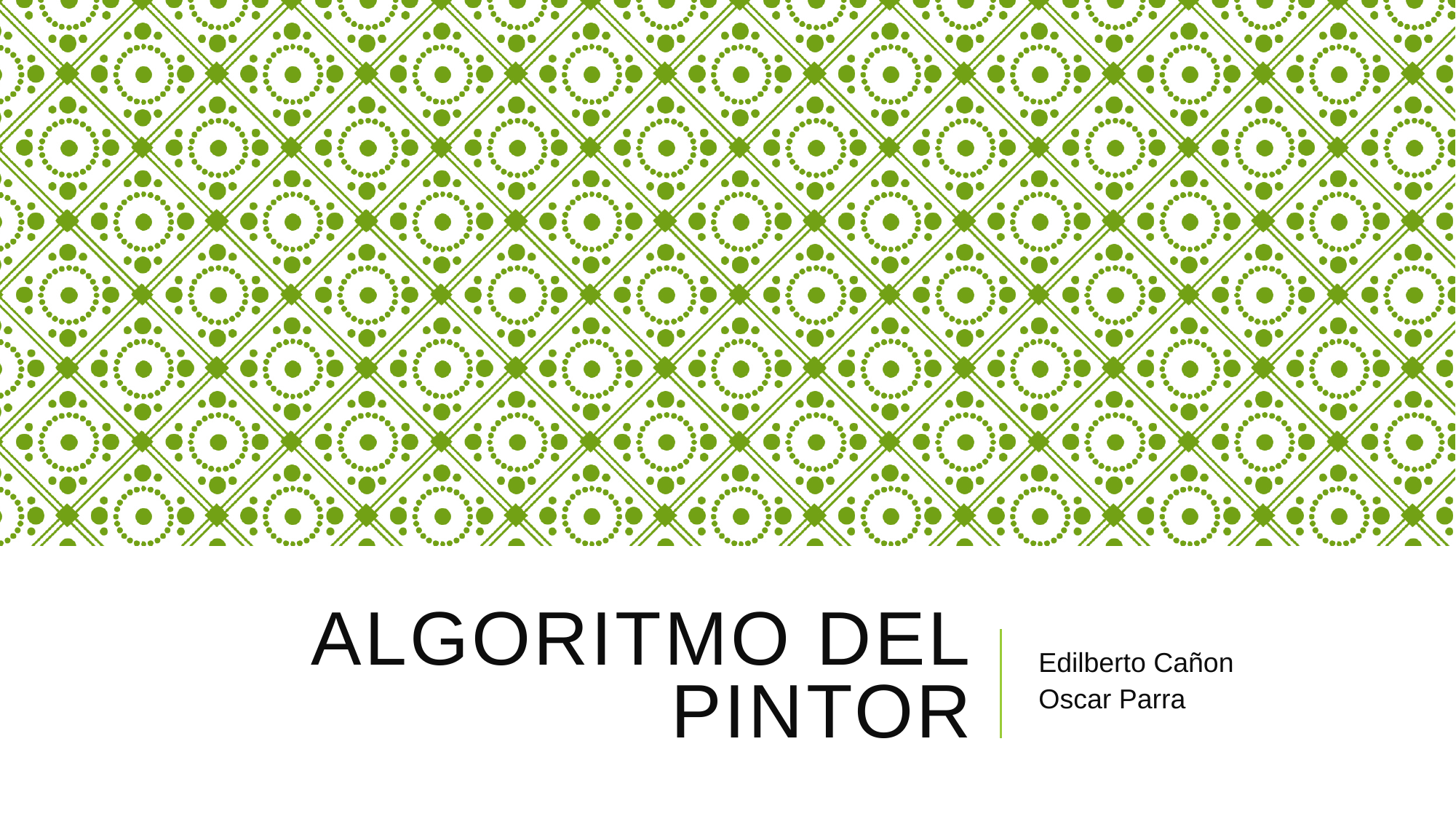

# ALGOritmo del Pintor
Edilberto Cañon
Oscar Parra